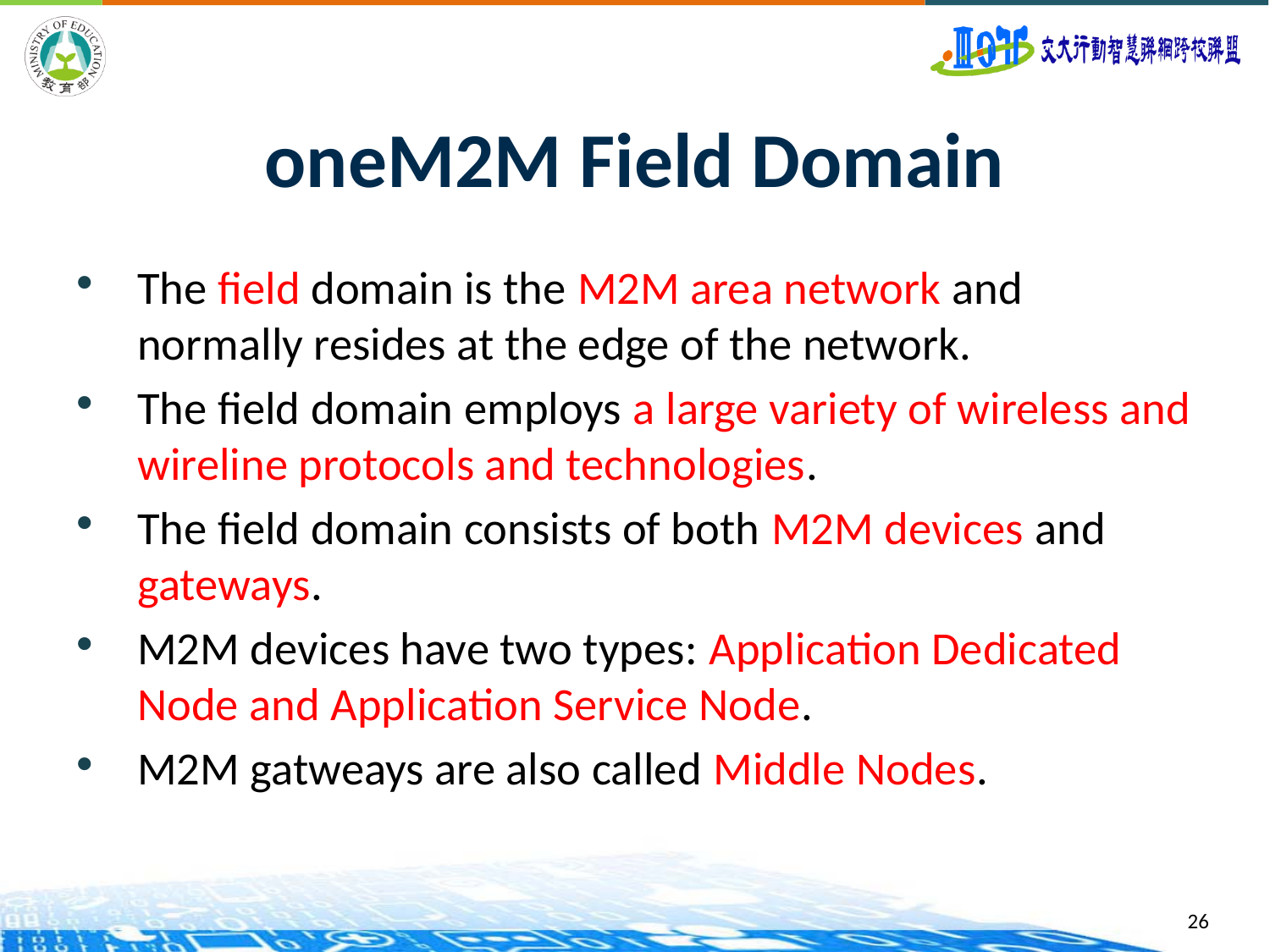

# oneM2M Field Domain
The field domain is the M2M area network and normally resides at the edge of the network.
The field domain employs a large variety of wireless and wireline protocols and technologies.
The field domain consists of both M2M devices and gateways.
M2M devices have two types: Application Dedicated Node and Application Service Node.
M2M gatweays are also called Middle Nodes.

26